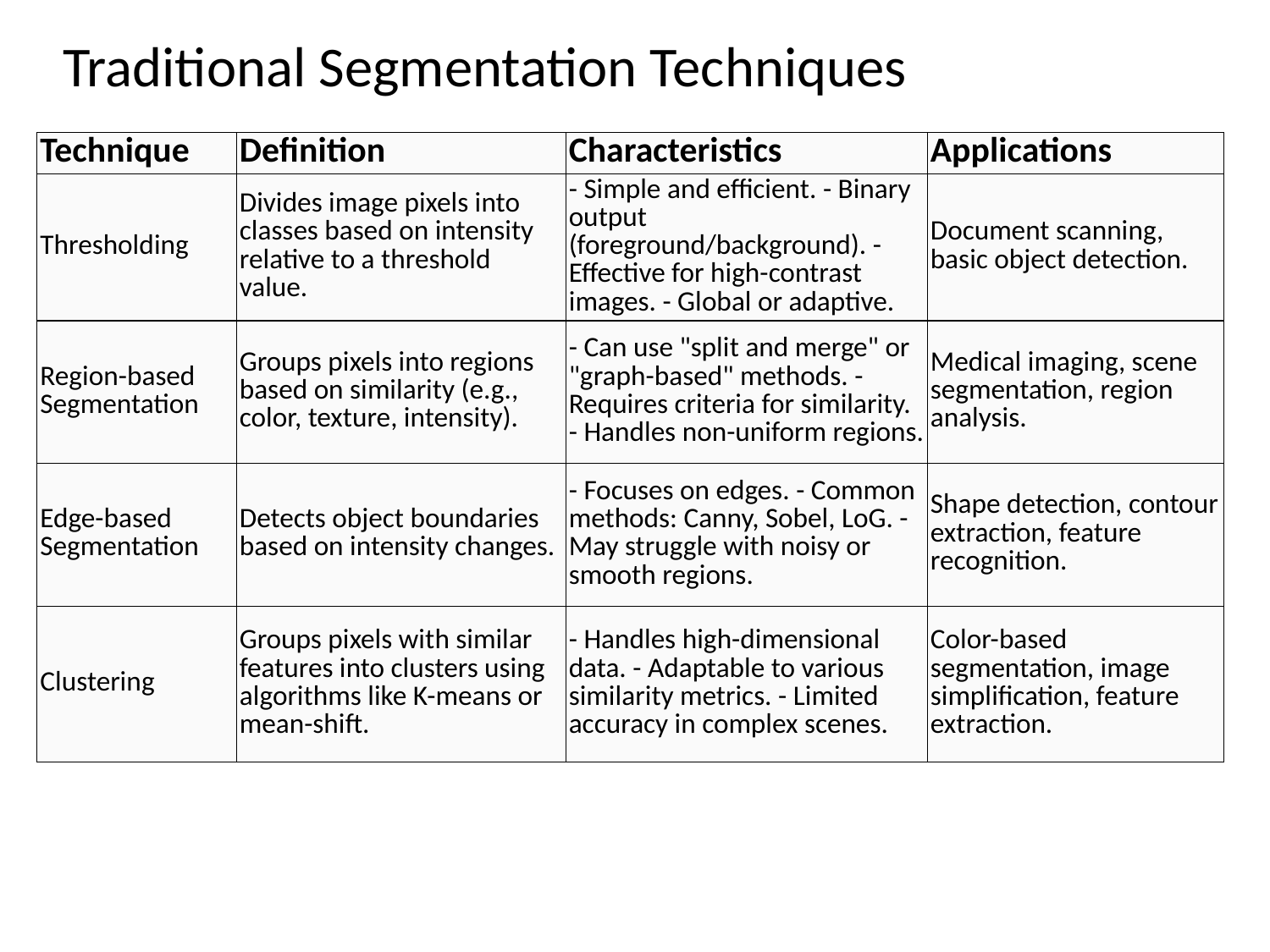

# Traditional Segmentation Techniques
| Technique | Definition | Characteristics | Applications |
| --- | --- | --- | --- |
| Thresholding | Divides image pixels into classes based on intensity relative to a threshold value. | - Simple and efficient. - Binary output (foreground/background). - Effective for high-contrast images. - Global or adaptive. | Document scanning, basic object detection. |
| Region-based Segmentation | Groups pixels into regions based on similarity (e.g., color, texture, intensity). | - Can use "split and merge" or "graph-based" methods. - Requires criteria for similarity. - Handles non-uniform regions. | Medical imaging, scene segmentation, region analysis. |
| Edge-based Segmentation | Detects object boundaries based on intensity changes. | - Focuses on edges. - Common methods: Canny, Sobel, LoG. - May struggle with noisy or smooth regions. | Shape detection, contour extraction, feature recognition. |
| Clustering | Groups pixels with similar features into clusters using algorithms like K-means or mean-shift. | - Handles high-dimensional data. - Adaptable to various similarity metrics. - Limited accuracy in complex scenes. | Color-based segmentation, image simplification, feature extraction. |